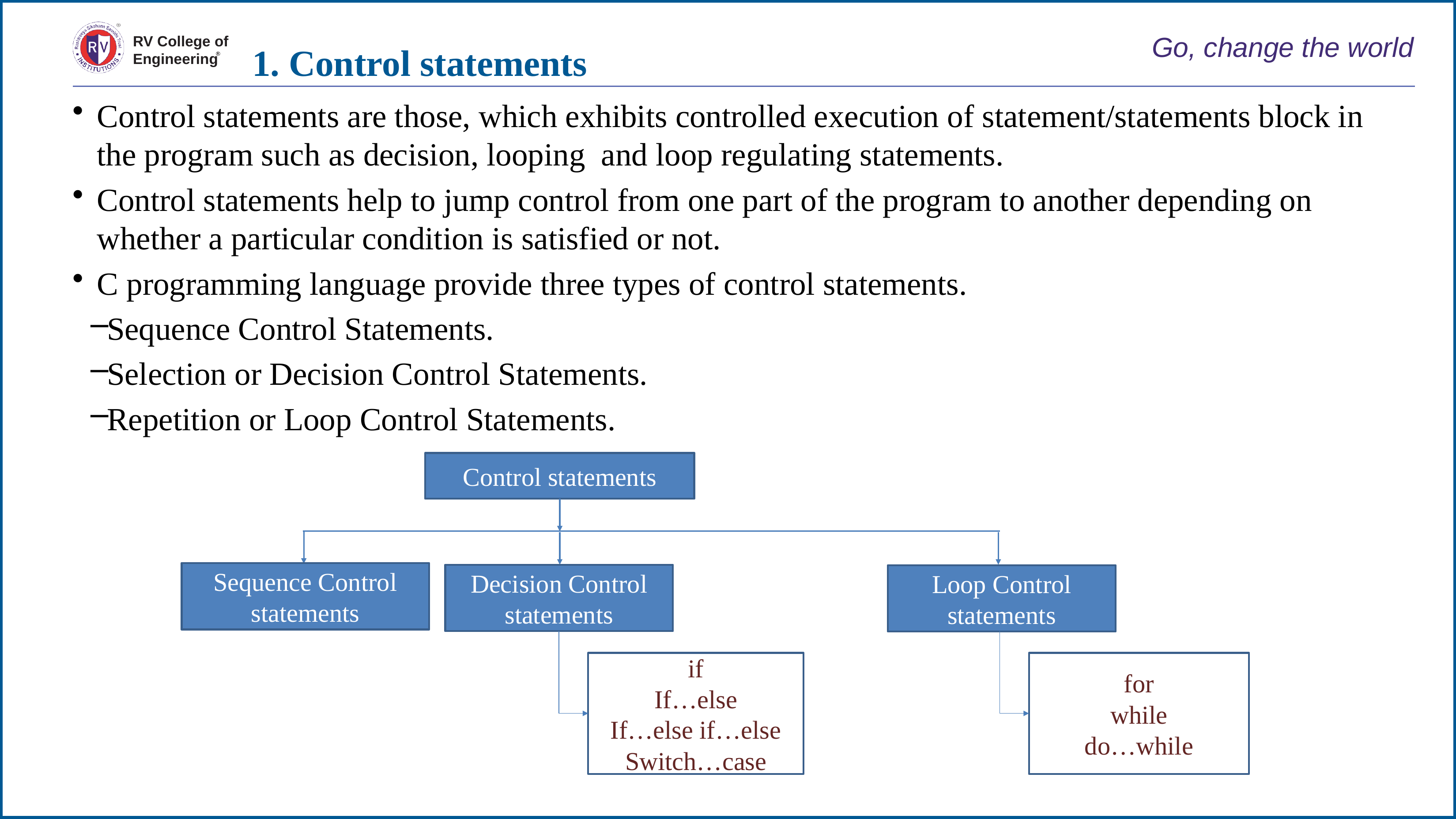

# Go, change the world
RV College of
Engineering
1. Control statements

Control statements are those, which exhibits controlled execution of statement/statements block in the program such as decision, looping  and loop regulating statements.
Control statements help to jump control from one part of the program to another depending on whether a particular condition is satisfied or not.
C programming language provide three types of control statements.
Sequence Control Statements.
Selection or Decision Control Statements.
Repetition or Loop Control Statements.

Control statements
Sequence Control statements
Decision Control statements
Loop Control statements
if
If…else
If…else if…else
Switch…case
for
while
do…while